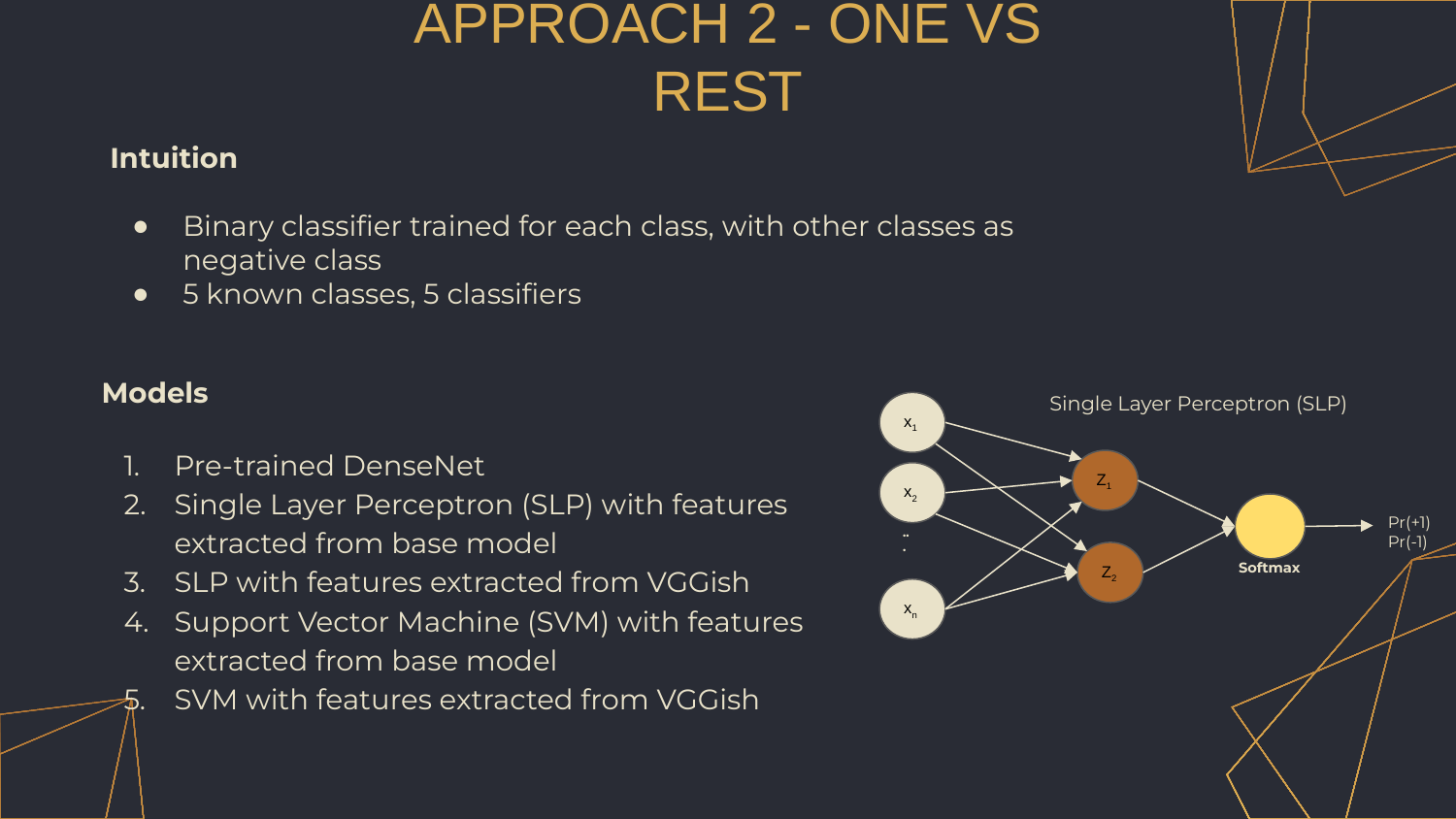

# APPROACH 2 - ONE VS REST
Intuition

Binary classifier trained for each class, with other classes as negative class
5 known classes, 5 classifiers

Models

Pre-trained DenseNet
Single Layer Perceptron (SLP) with features extracted from base model
SLP with features extracted from VGGish
Support Vector Machine (SVM) with features extracted from base model
SVM with features extracted from VGGish
Single Layer Perceptron (SLP)
x1
Z1
x2

Pr(+1)
Pr(-1)
...
Z2
Softmax
xn